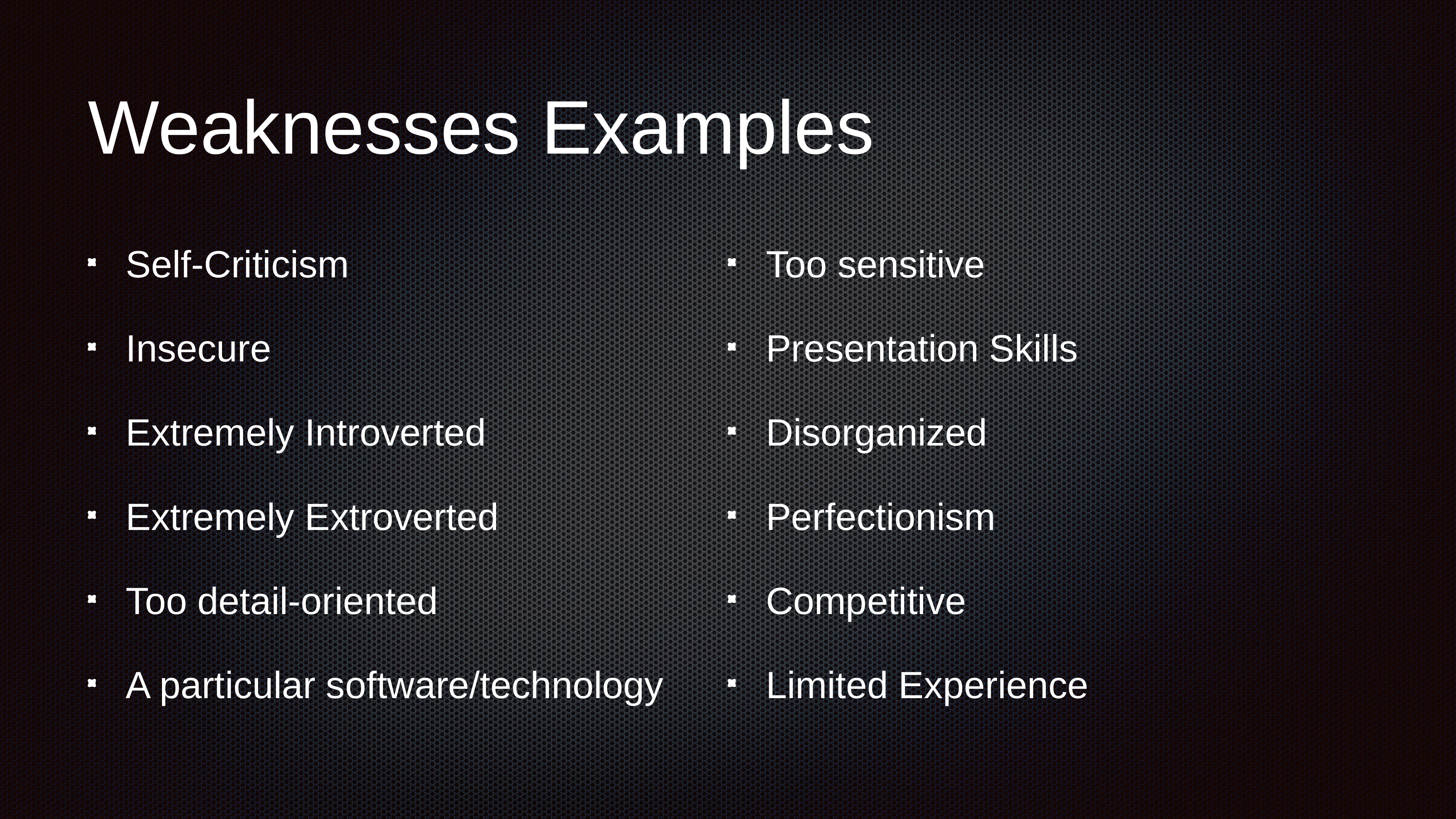

# Weaknesses Examples
Self-Criticism
Insecure
Extremely Introverted
Extremely Extroverted
Too detail-oriented
A particular software/technology
Too sensitive
Presentation Skills
Disorganized
Perfectionism
Competitive
Limited Experience